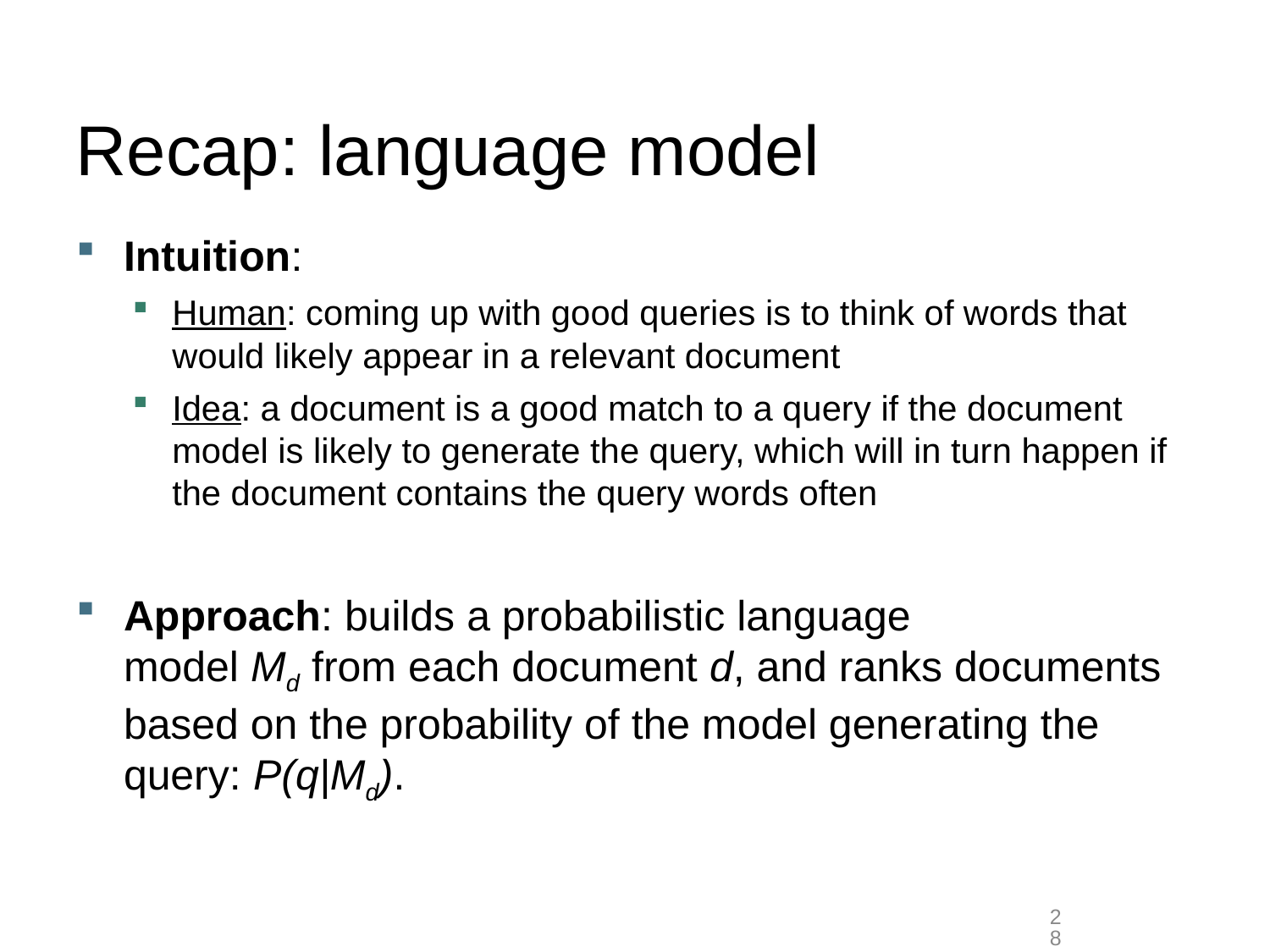

# Recap: language model
Intuition:
Human: coming up with good queries is to think of words that would likely appear in a relevant document
Idea: a document is a good match to a query if the document model is likely to generate the query, which will in turn happen if the document contains the query words often

Approach: builds a probabilistic language model Md from each document d, and ranks documents based on the probability of the model generating the query: P(q|Md).
28